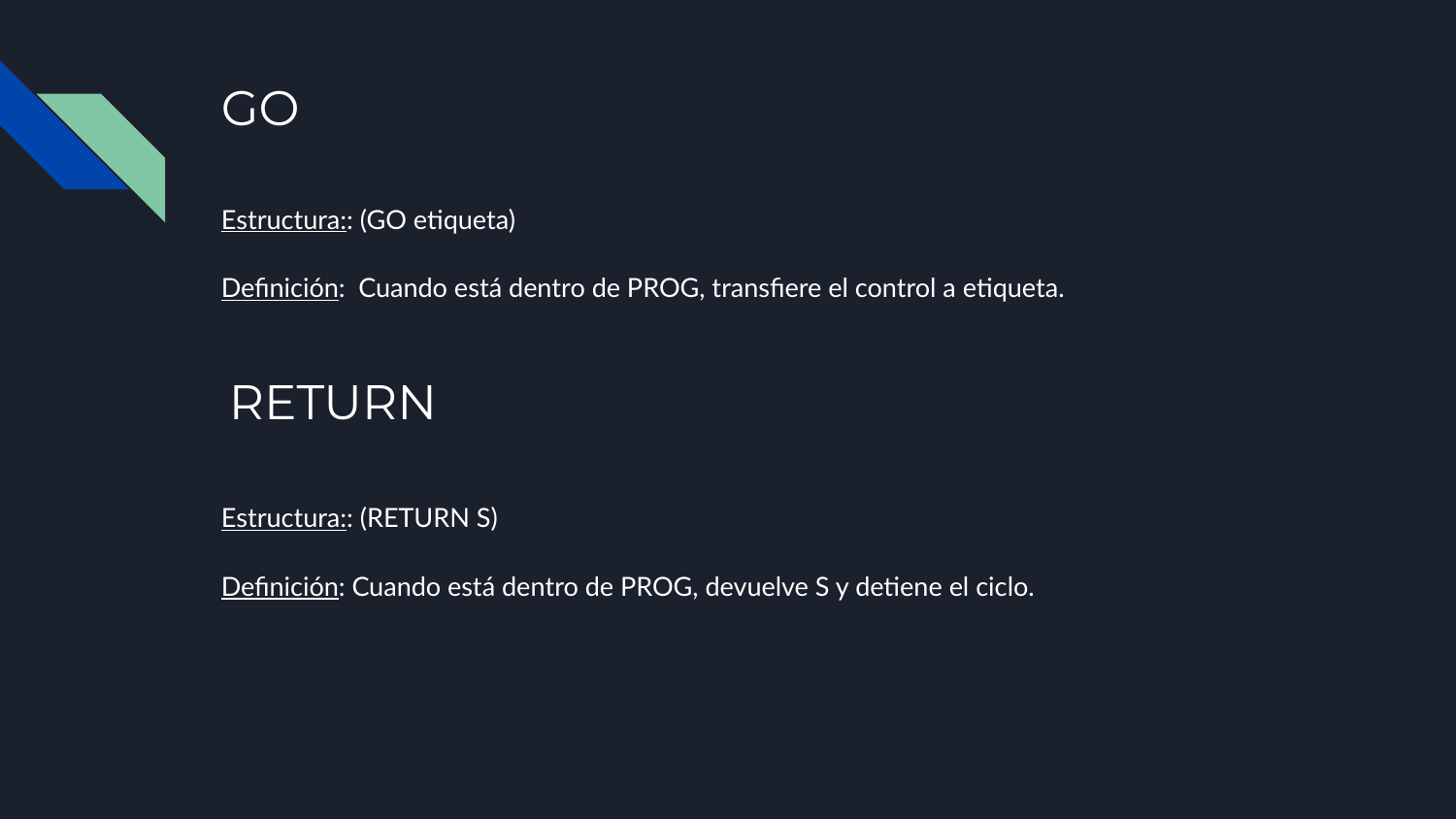

# GO
Estructura:: (GO etiqueta)
Definición:  Cuando está dentro de PROG, transfiere el control a etiqueta.

RETURN
Estructura:: (RETURN S)
Definición: Cuando está dentro de PROG, devuelve S y detiene el ciclo.